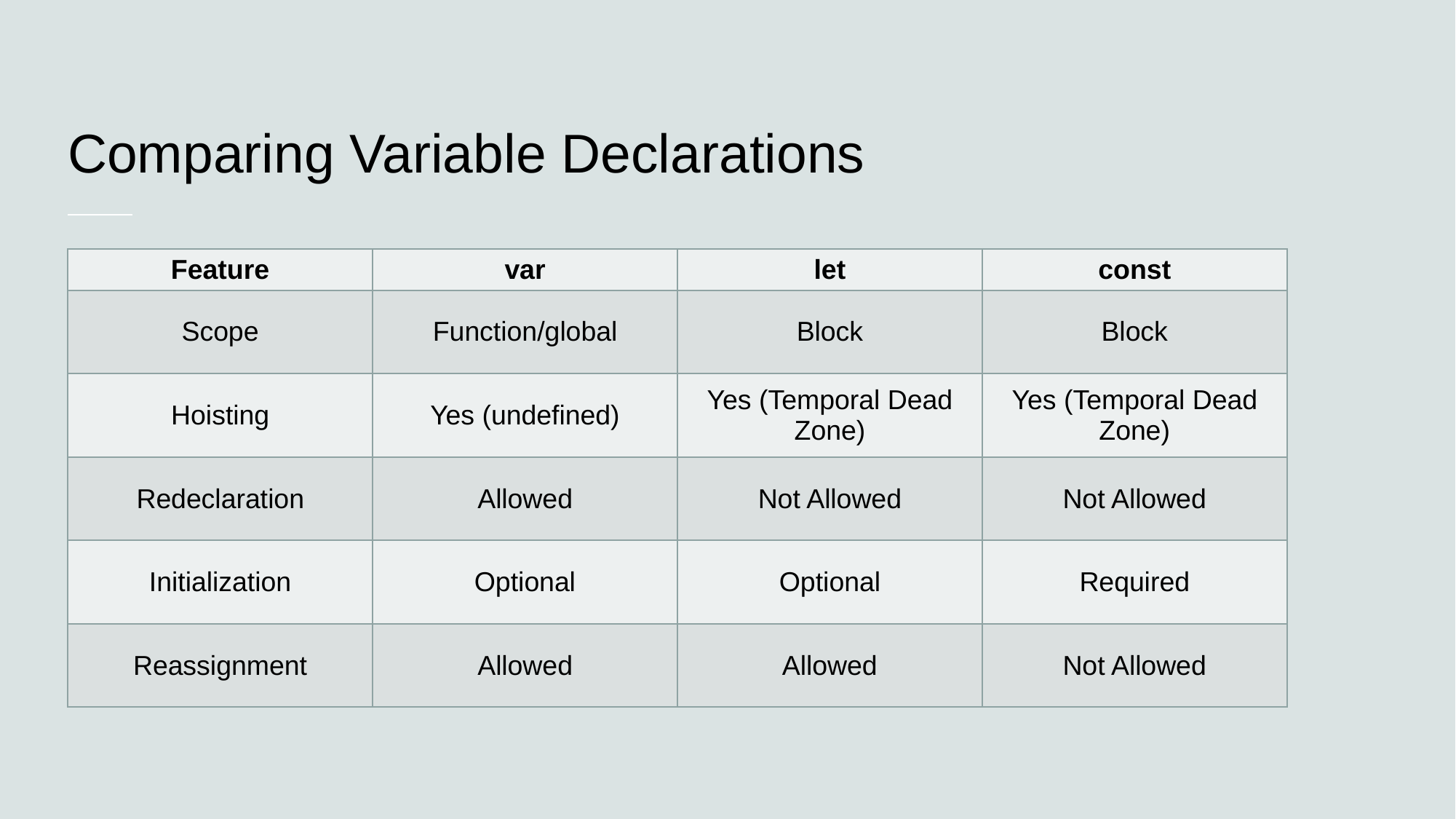

# Comparing Variable Declarations
| Feature | var | let | const |
| --- | --- | --- | --- |
| Scope | Function/global | Block | Block |
| Hoisting | Yes (undefined) | Yes (Temporal Dead Zone) | Yes (Temporal Dead Zone) |
| Redeclaration | Allowed | Not Allowed | Not Allowed |
| Initialization | Optional | Optional | Required |
| Reassignment | Allowed | Allowed | Not Allowed |